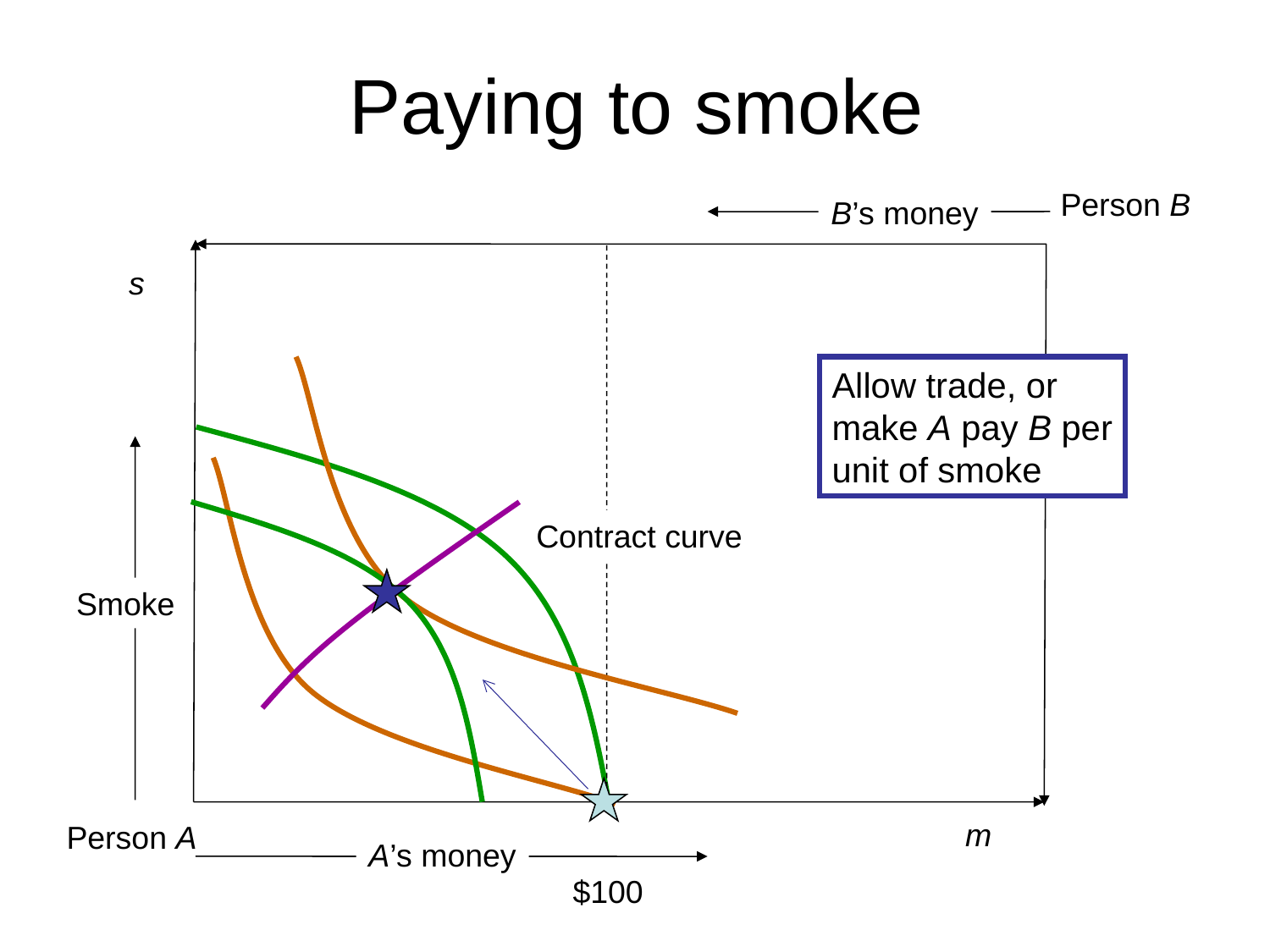

# Paying to smoke
Person B
B’s money

s

Allow trade, or
make A pay B per
unit of smoke

Contract curve

Smoke

m
Person A
A’s money

$100